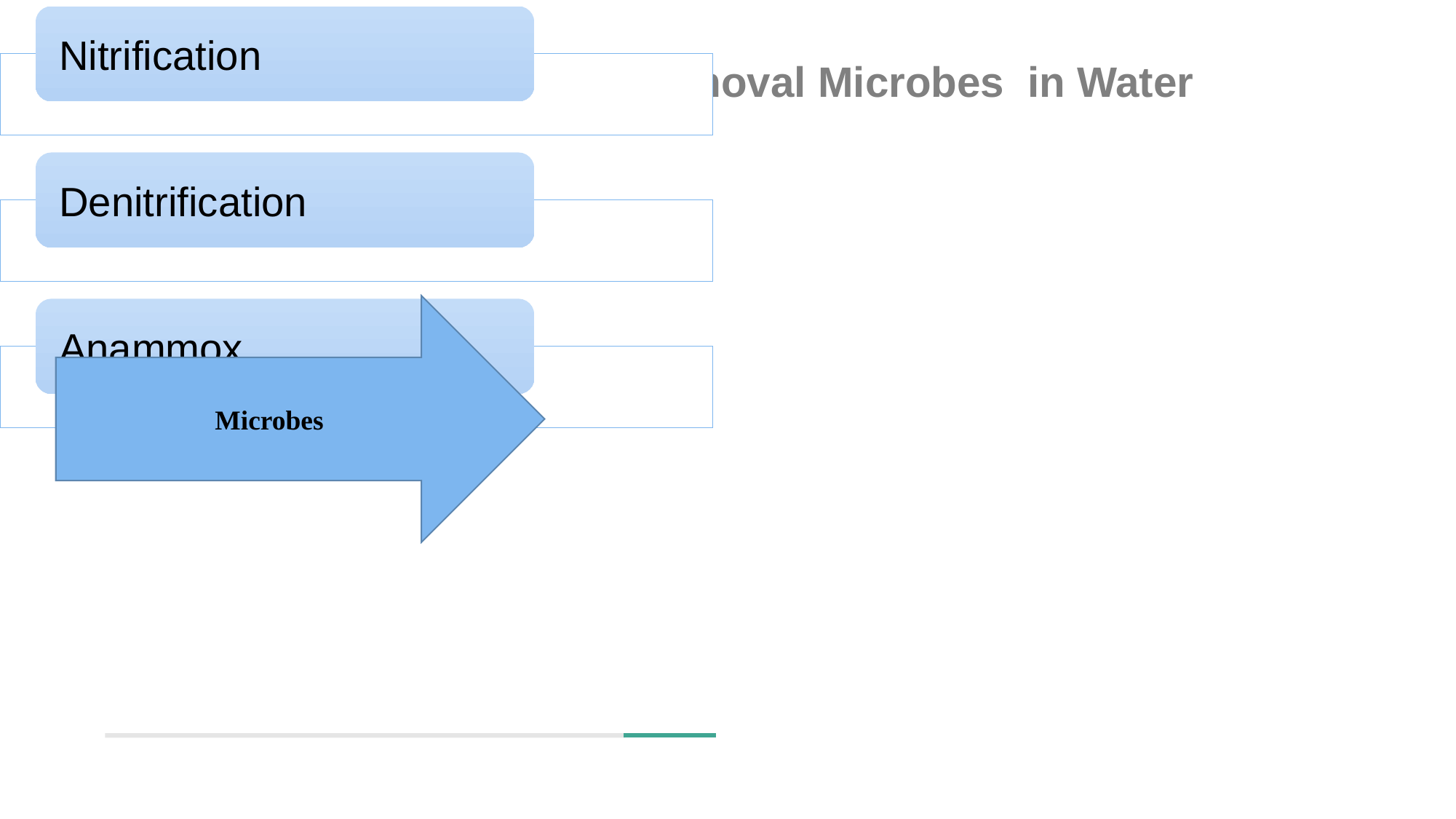

Types of Nitrogen Removal Microbes  in Water

Nitrification

Denitrification

Anammox
Microbes